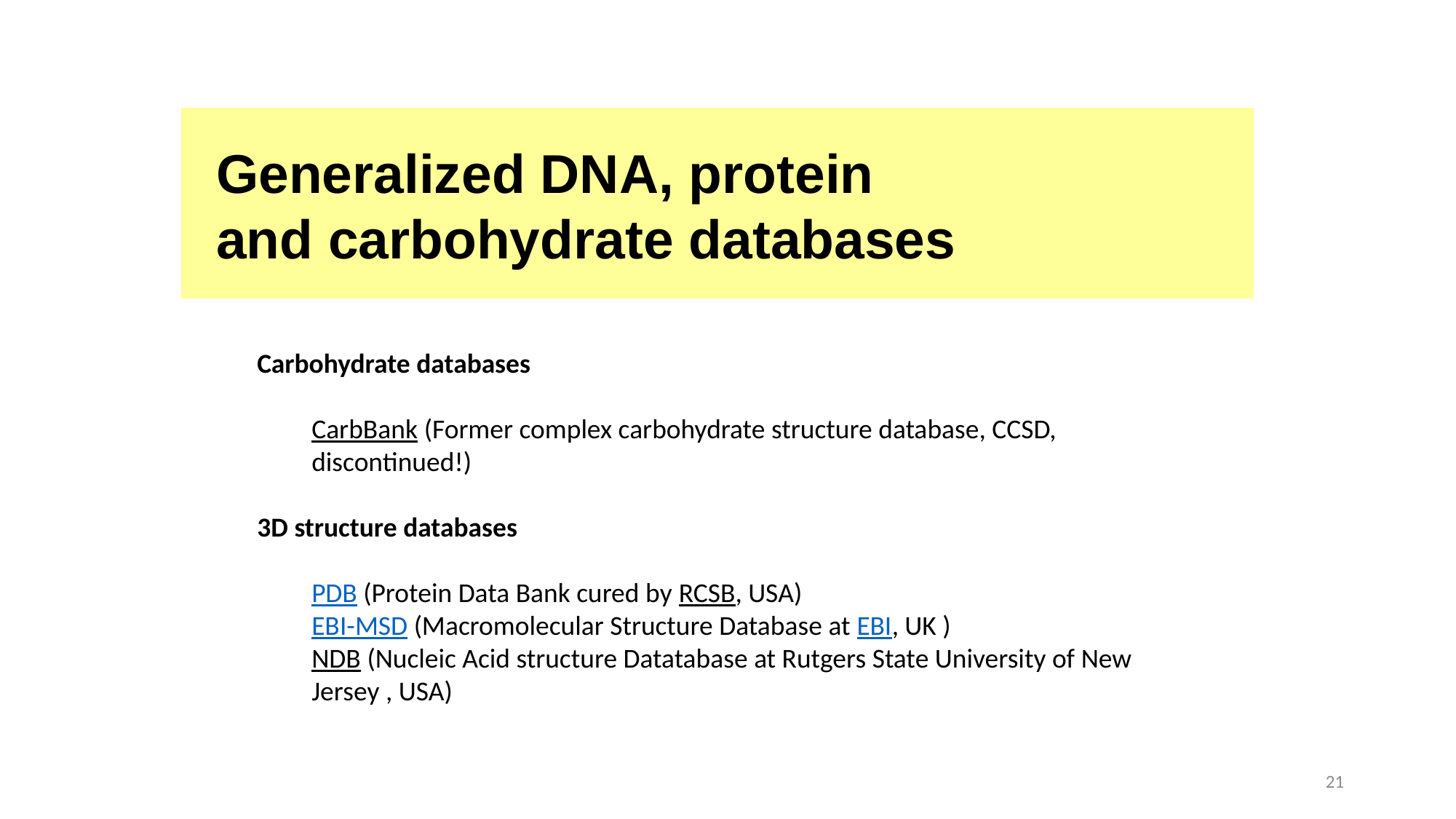

Generalized DNA, protein
and carbohydrate databases
Carbohydrate databases

CarbBank (Former complex carbohydrate structure database, CCSD, discontinued!)

3D structure databases

PDB (Protein Data Bank cured by RCSB, USA)
EBI-MSD (Macromolecular Structure Database at EBI, UK )
NDB (Nucleic Acid structure Datatabase at Rutgers State University of New Jersey , USA)

21